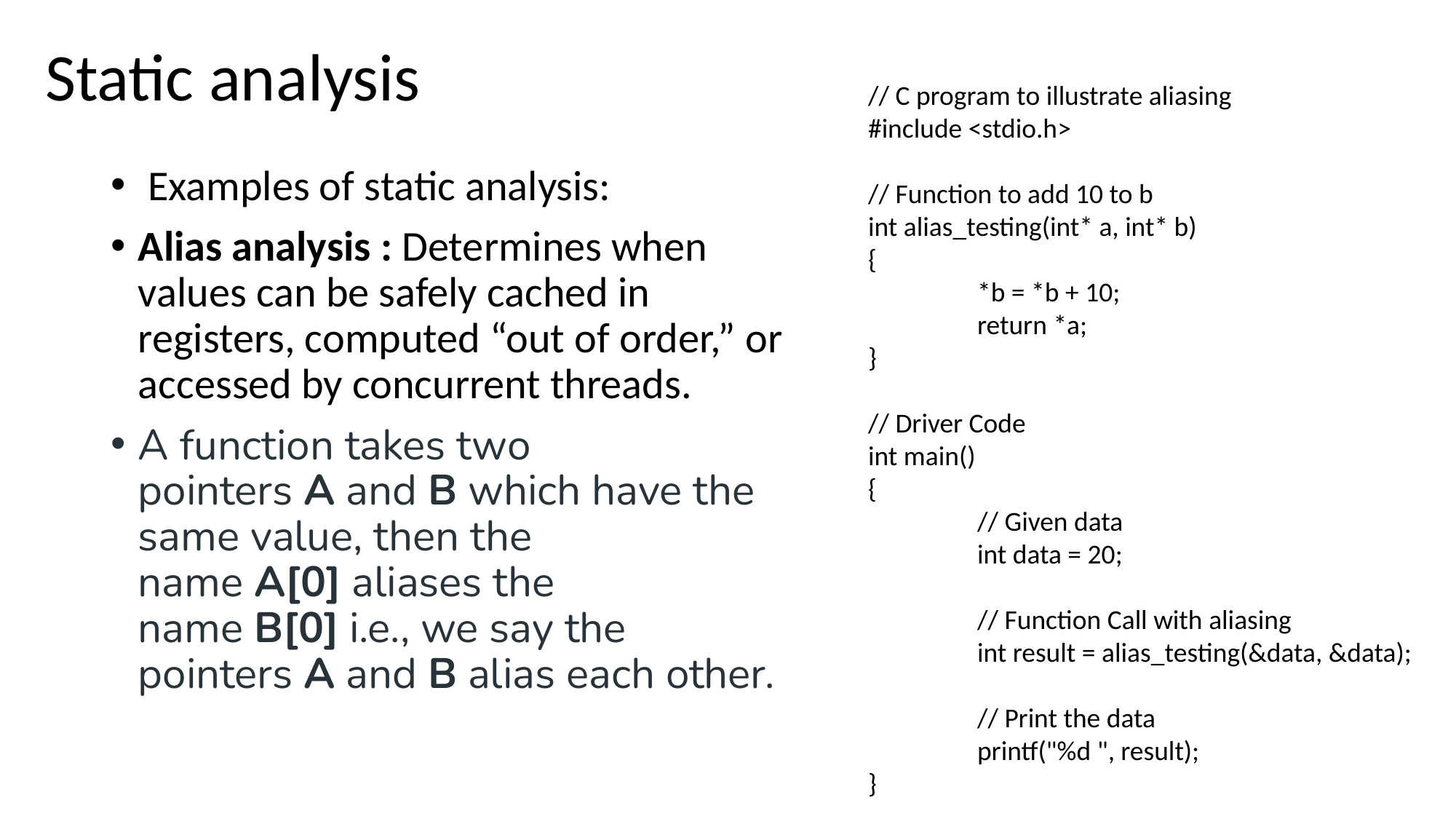

# Static analysis
// C program to illustrate aliasing
#include <stdio.h>

// Function to add 10 to b
int alias_testing(int* a, int* b)
{
	*b = *b + 10;
	return *a;
}

// Driver Code
int main()
{
	// Given data
	int data = 20;

	// Function Call with aliasing
	int result = alias_testing(&data, &data);

	// Print the data
	printf("%d ", result);
}
 Examples of static analysis:
Alias analysis : Determines when values can be safely cached in registers, computed “out of order,” or accessed by concurrent threads.
A function takes two pointers A and B which have the same value, then the name A[0] aliases the name B[0] i.e., we say the pointers A and B alias each other.